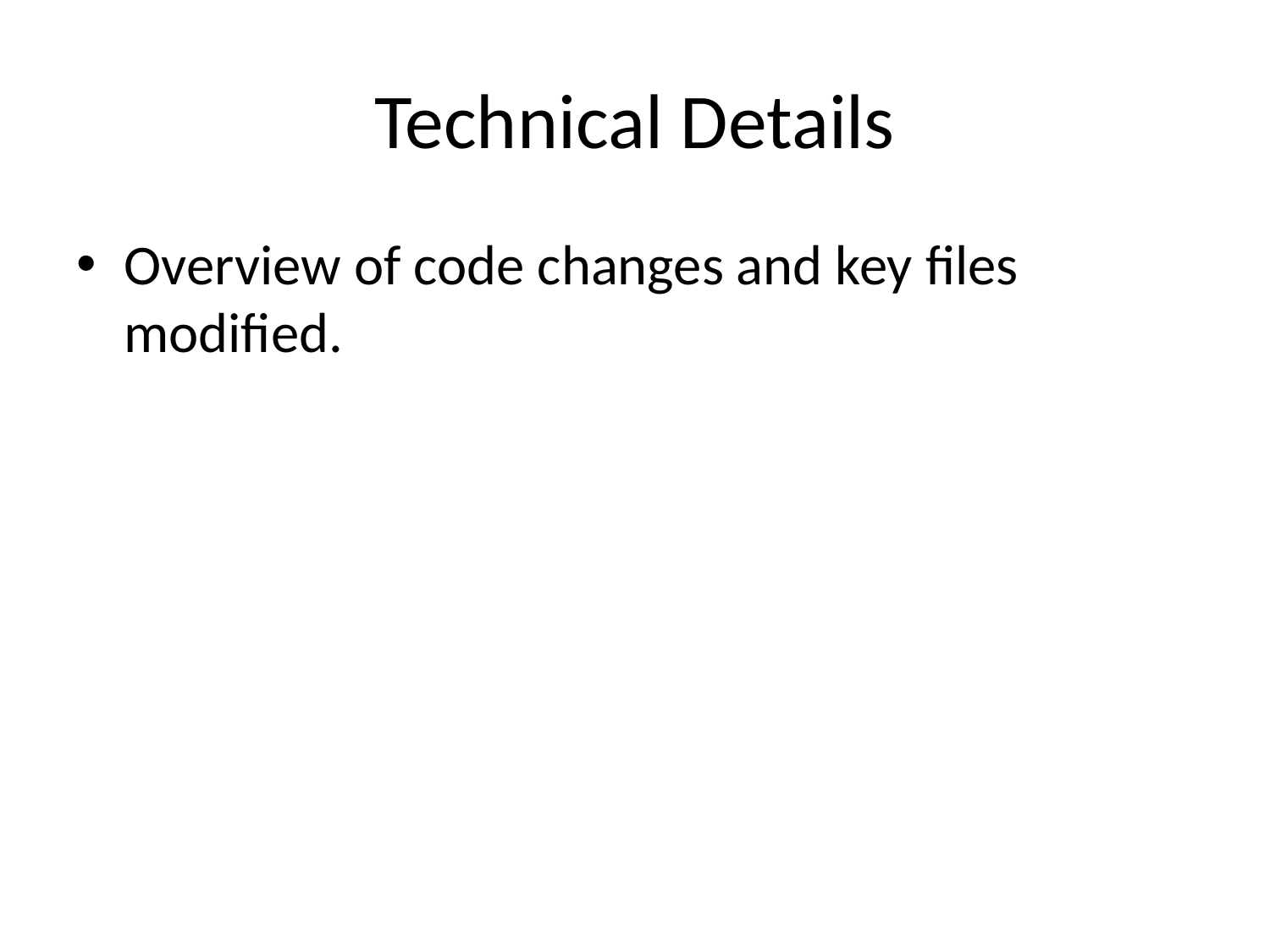

# Technical Details
Overview of code changes and key files modified.